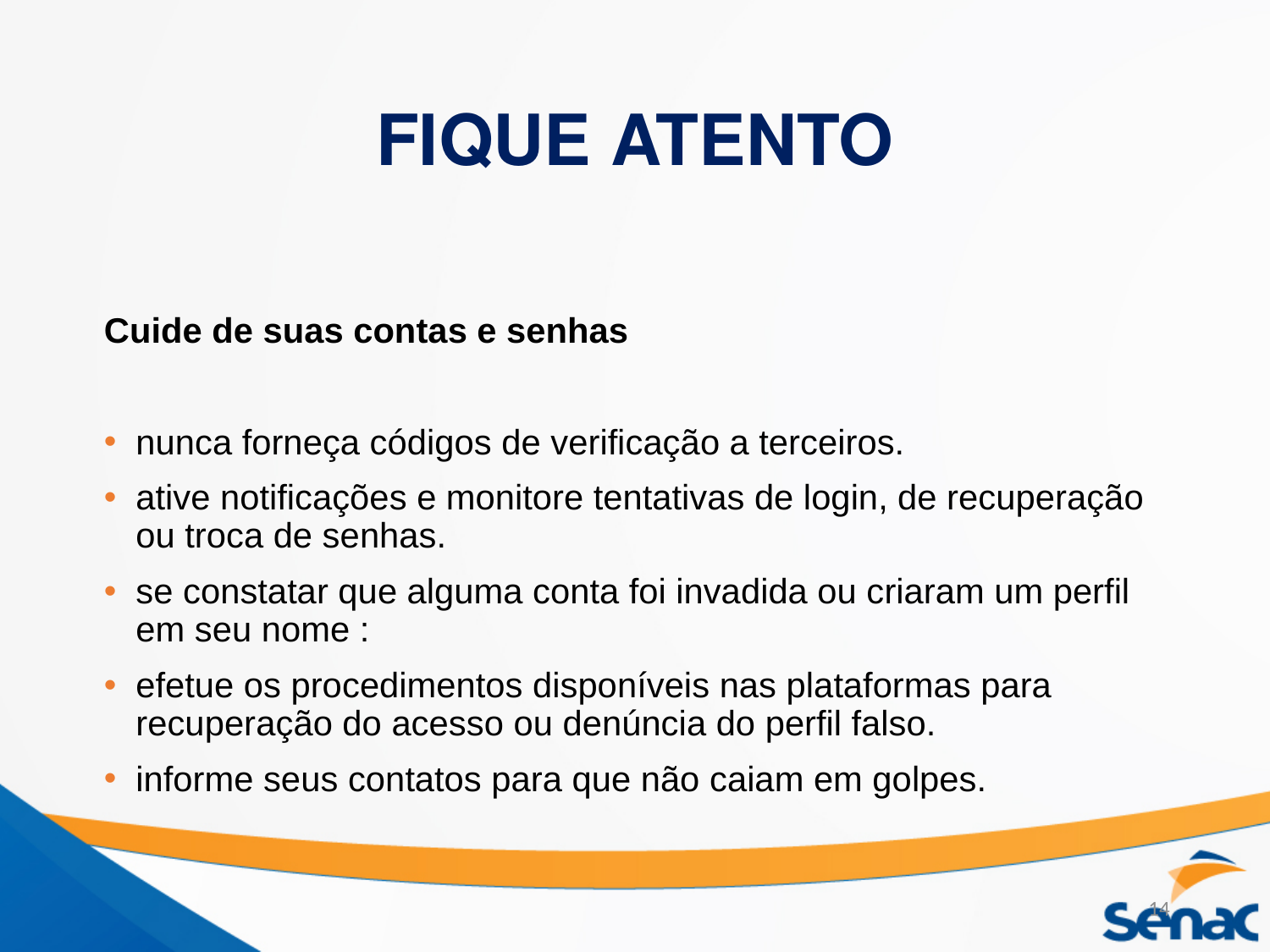

# FIQUE ATENTO
Cuide de suas contas e senhas

nunca forneça códigos de verificação a terceiros.
ative notificações e monitore tentativas de login, de recuperação ou troca de senhas.
se constatar que alguma conta foi invadida ou criaram um perfil em seu nome :
efetue os procedimentos disponíveis nas plataformas para recuperação do acesso ou denúncia do perfil falso.
informe seus contatos para que não caiam em golpes.
14